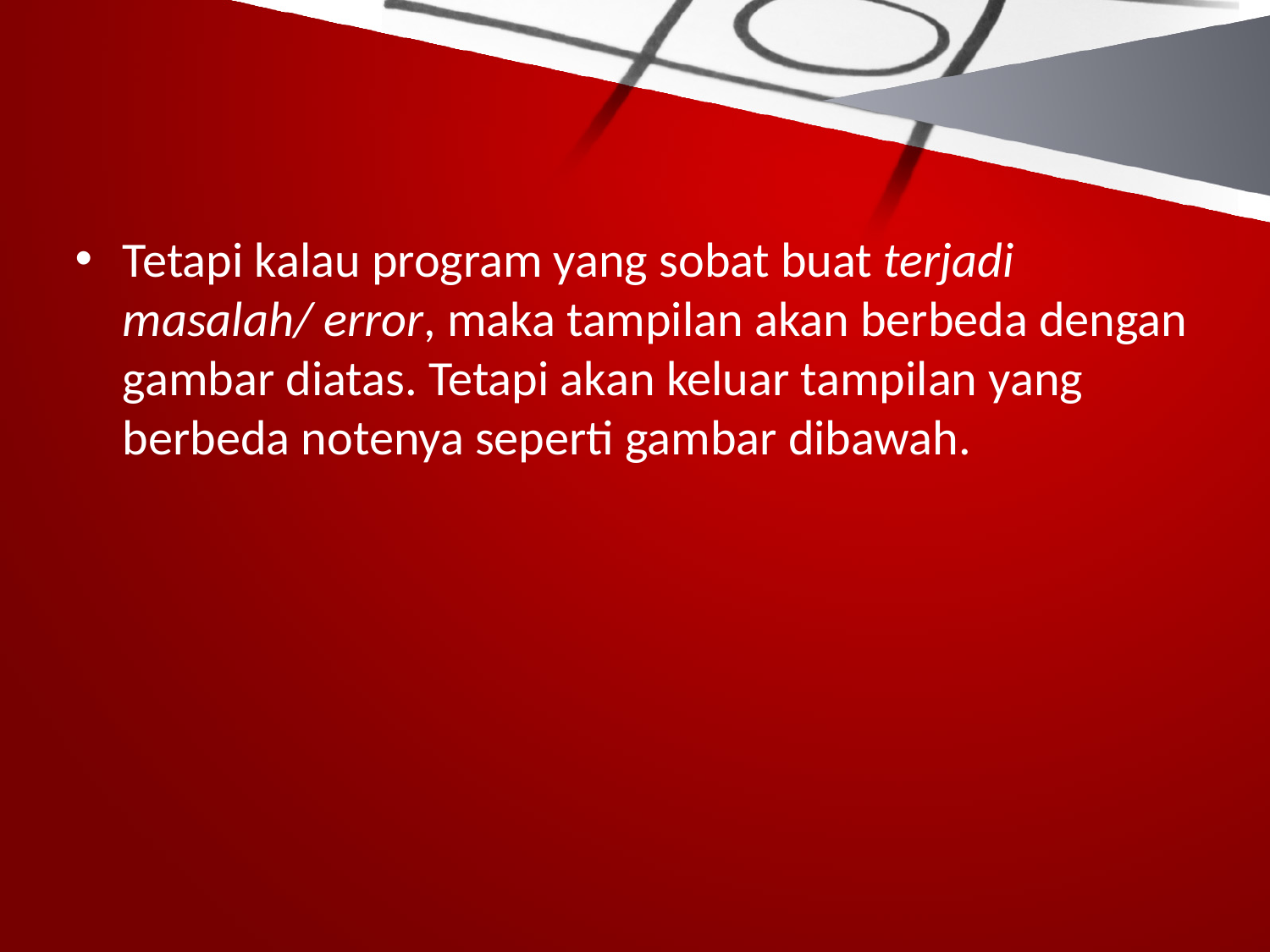

#
Tetapi kalau program yang sobat buat terjadi masalah/ error, maka tampilan akan berbeda dengan gambar diatas. Tetapi akan keluar tampilan yang berbeda notenya seperti gambar dibawah.